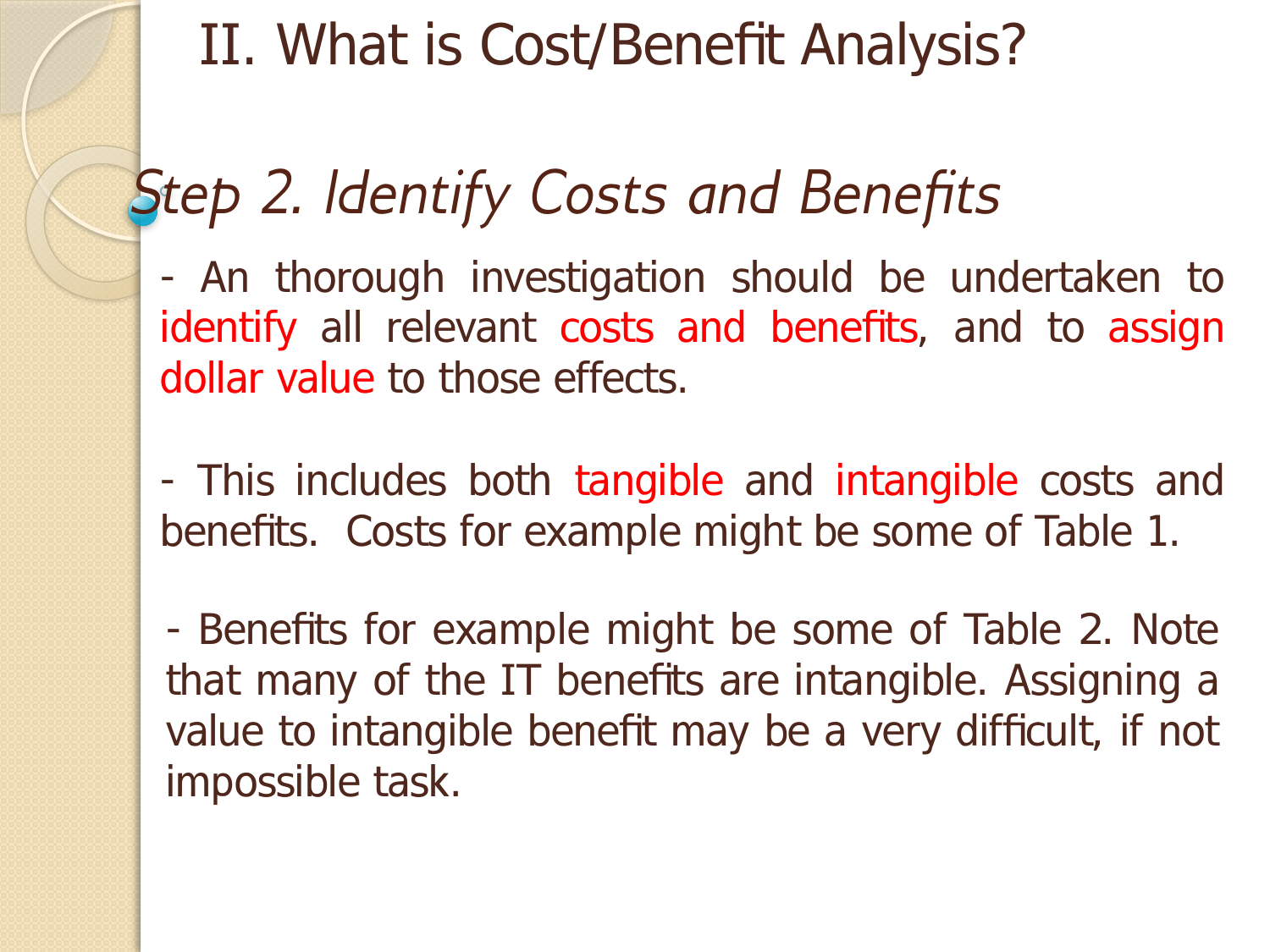

II. What is Cost/Benefit Analysis?
# Step 2. Identify Costs and Benefits
- An thorough investigation should be undertaken to identify all relevant costs and benefits, and to assign dollar value to those effects.

- This includes both tangible and intangible costs and benefits.  Costs for example might be some of Table 1.
- Benefits for example might be some of Table 2. Note that many of the IT benefits are intangible. Assigning a value to intangible benefit may be a very difficult, if not impossible task.